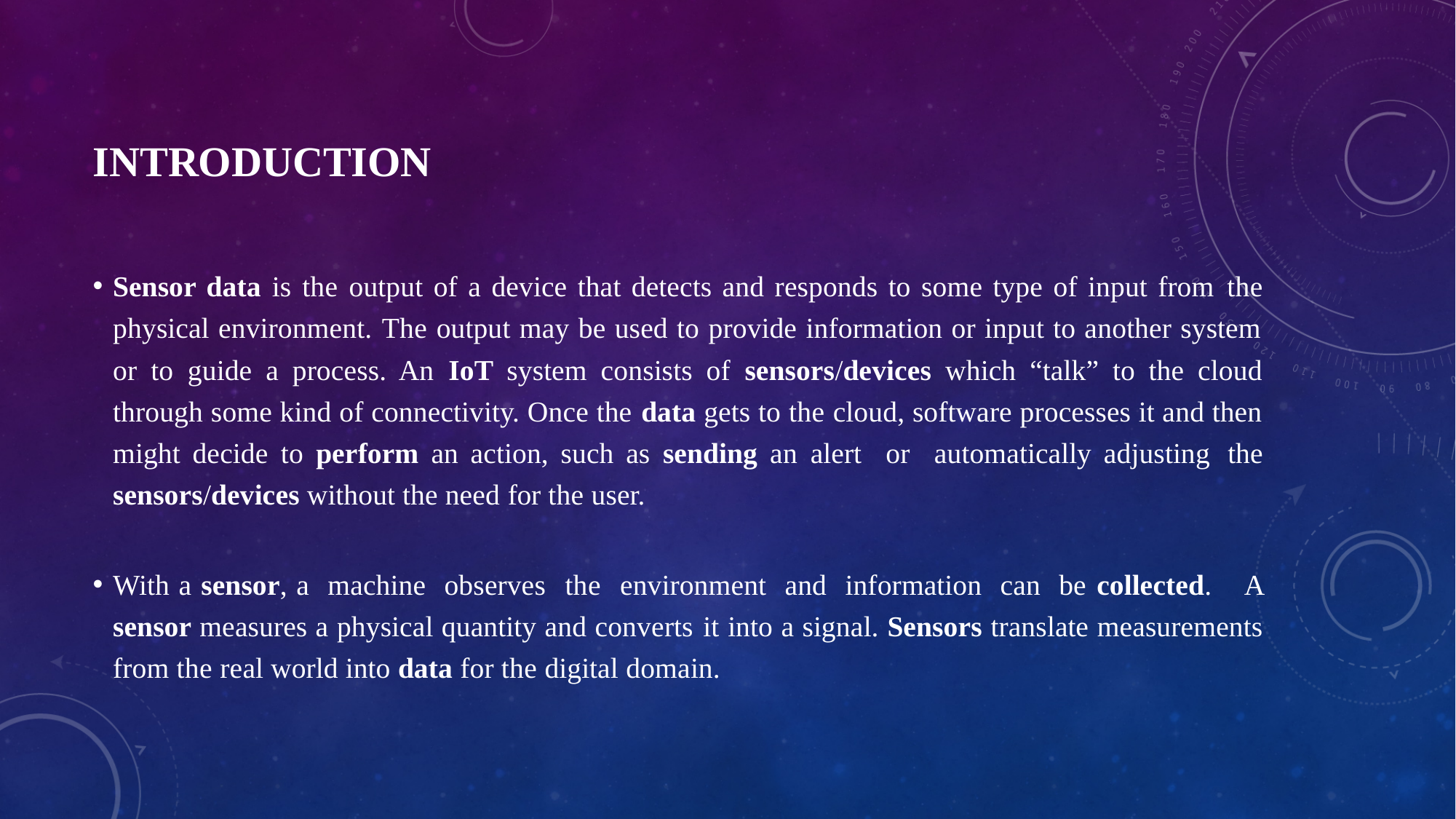

# INTRODUCTION
Sensor data is the output of a device that detects and responds to some type of input from the physical environment. The output may be used to provide information or input to another system or to guide a process. An IoT system consists of sensors/devices which “talk” to the cloud through some kind of connectivity. Once the data gets to the cloud, software processes it and then might decide to perform an action, such as sending an alert  or  automatically adjusting the sensors/devices without the need for the user.

With a sensor, a  machine  observes  the  environment  and  information  can  be collected.   A sensor measures a physical quantity and converts it into a signal. Sensors translate measurements from the real world into data for the digital domain.